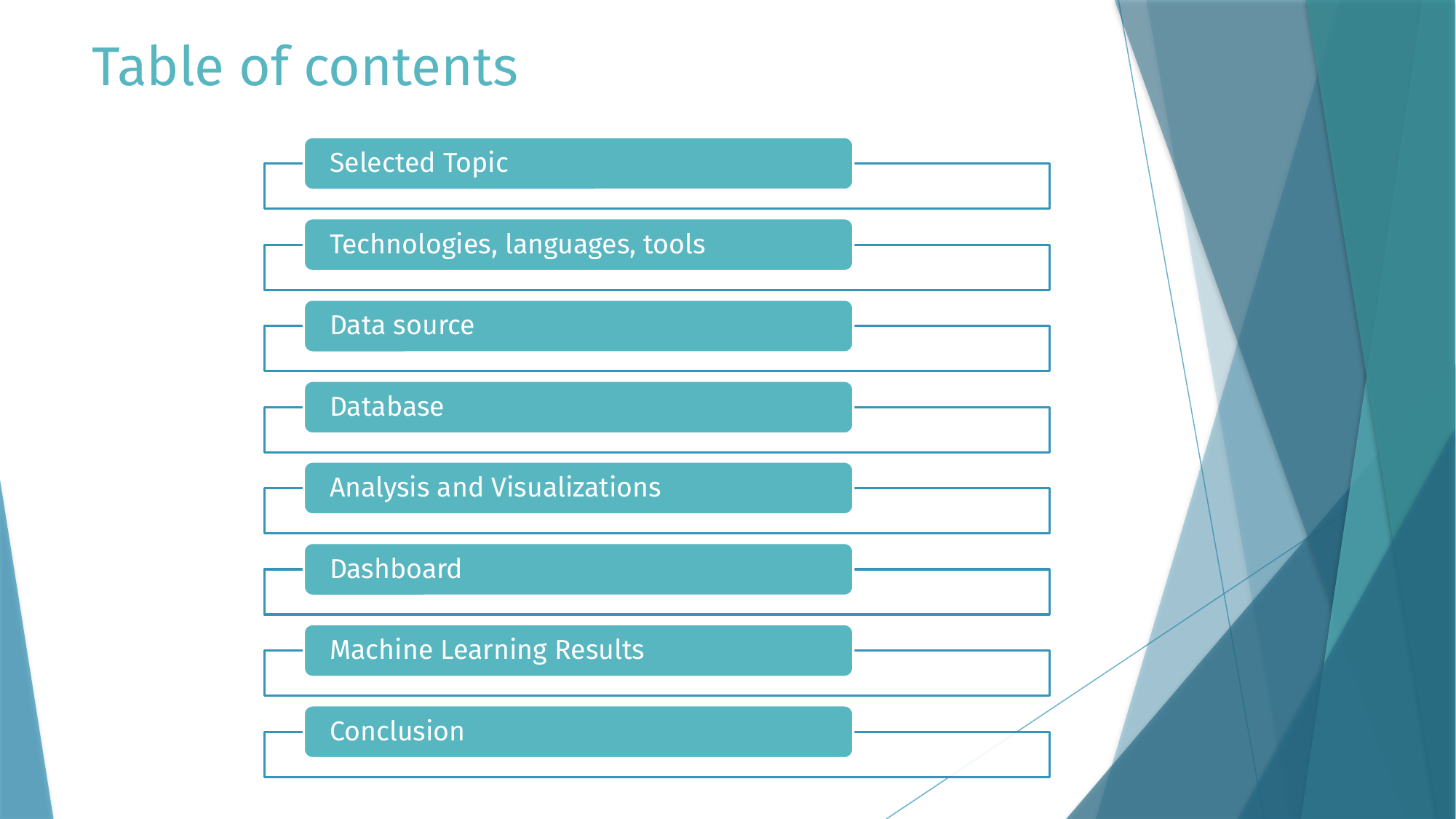

# Table of contents
Selected Topic
Technologies, languages, tools
Data source
Database
Analysis and Visualizations
Dashboard
Machine Learning Results
Conclusion